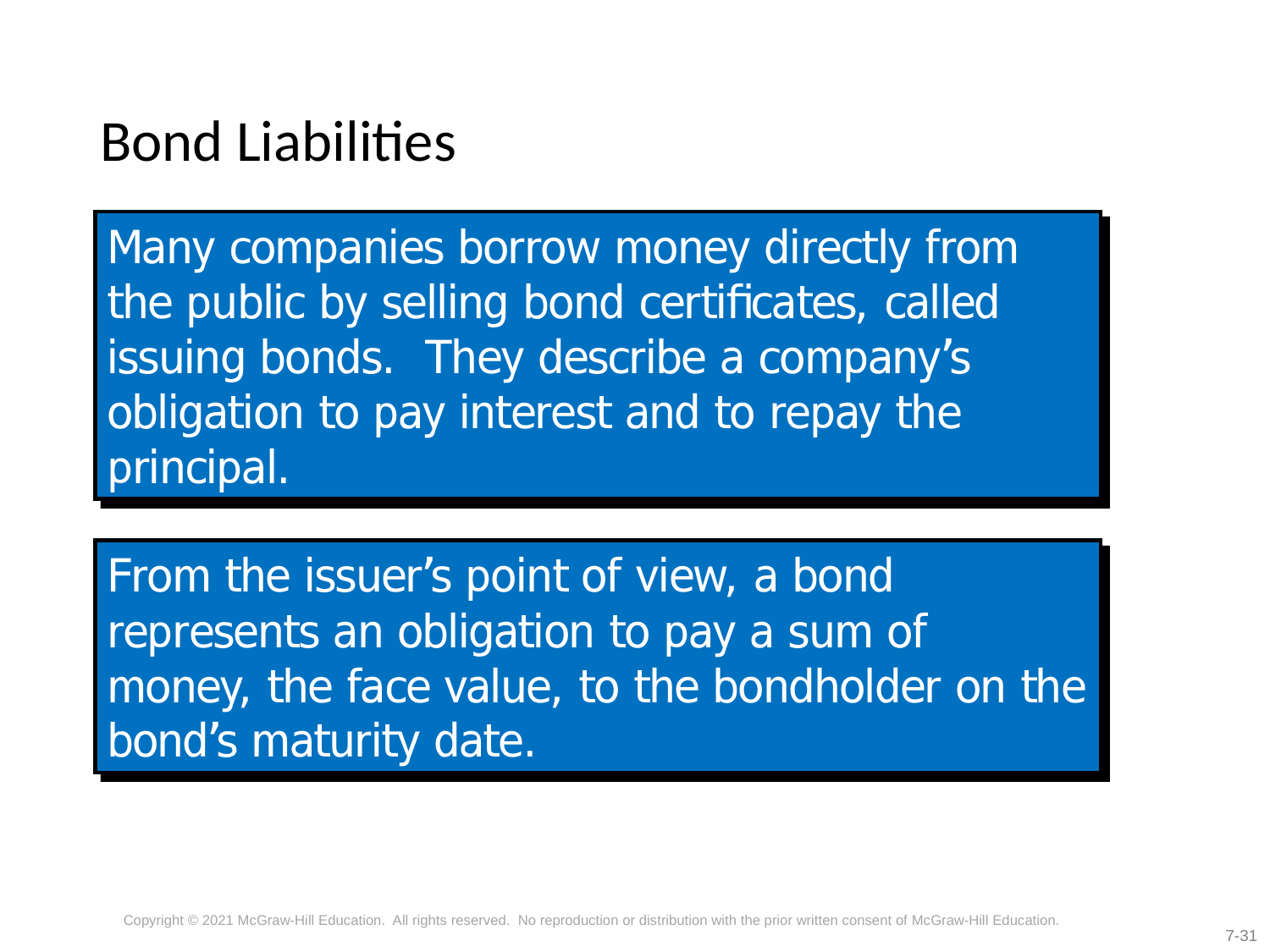

# Bond Liabilities
Many companies borrow money directly from the public by selling bond certificates, called issuing bonds.  They describe a company’s obligation to pay interest and to repay the principal.
From the issuer’s point of view, a bond represents an obligation to pay a sum of money, the face value, to the bondholder on the bond’s maturity date.